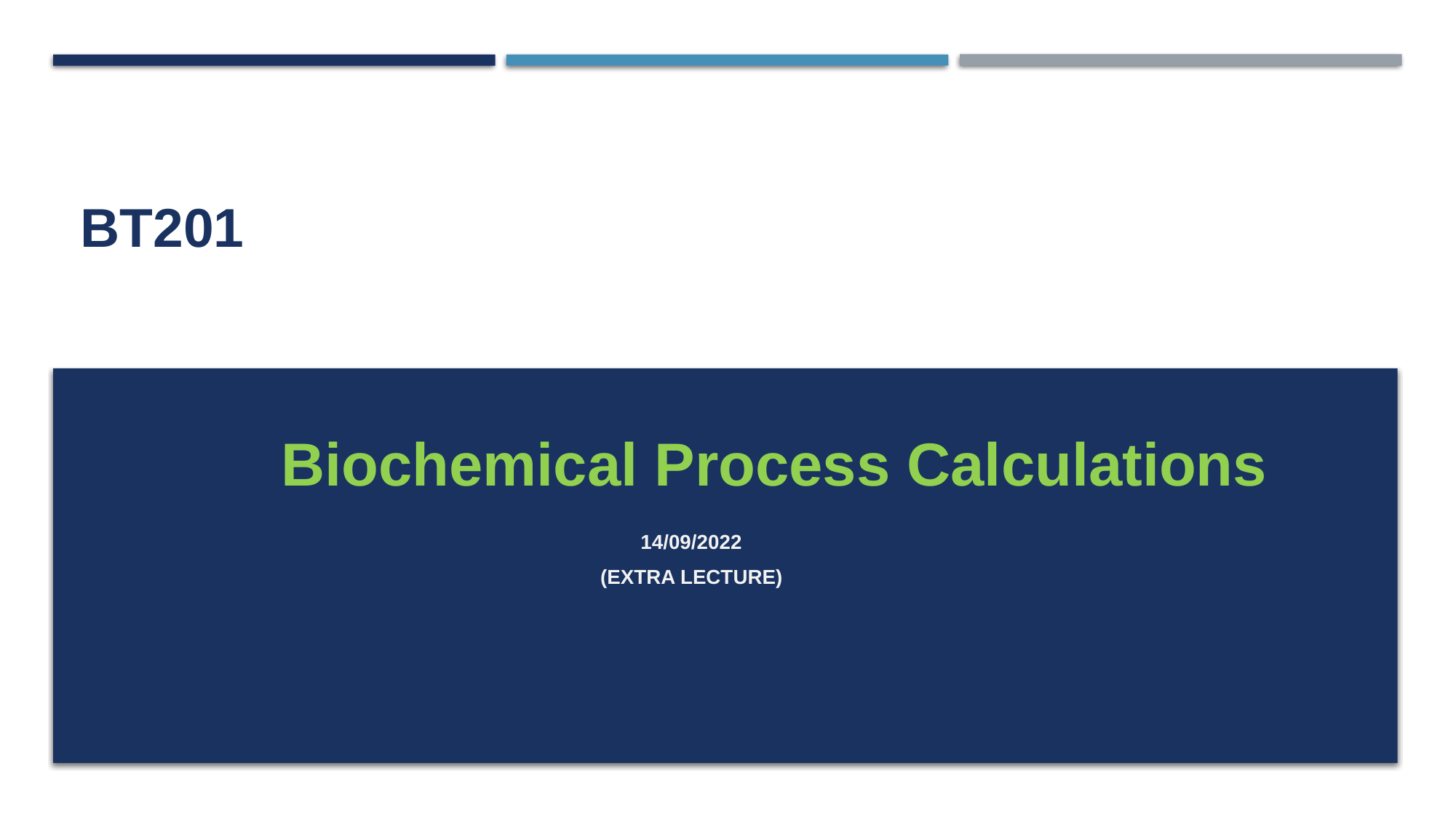

# BT201
Biochemical Process Calculations
14/09/2022
(Extra lecture)